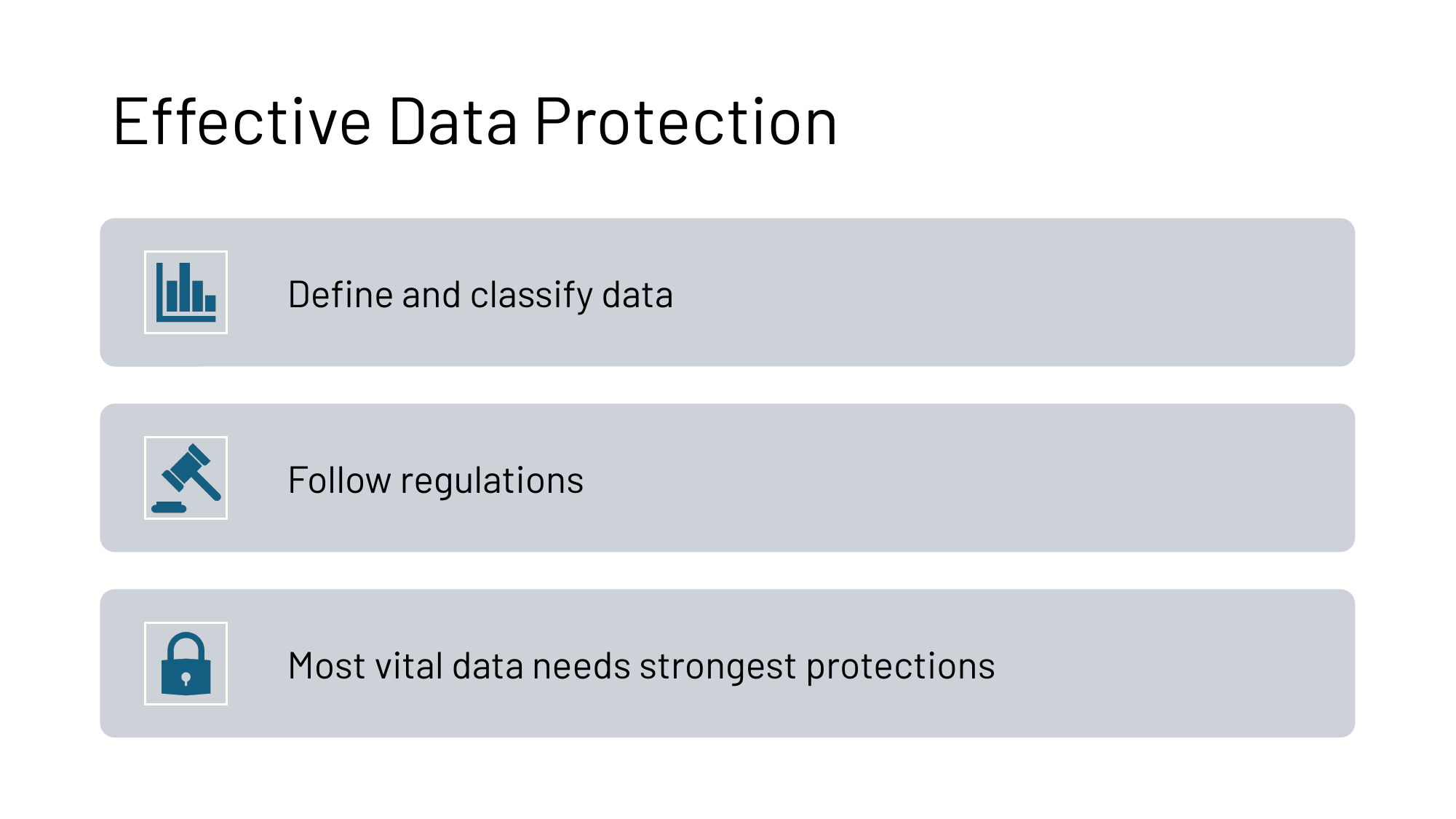

# Effective Data Protection
Define and classify data
Follow regulations
Most vital data needs strongest protections